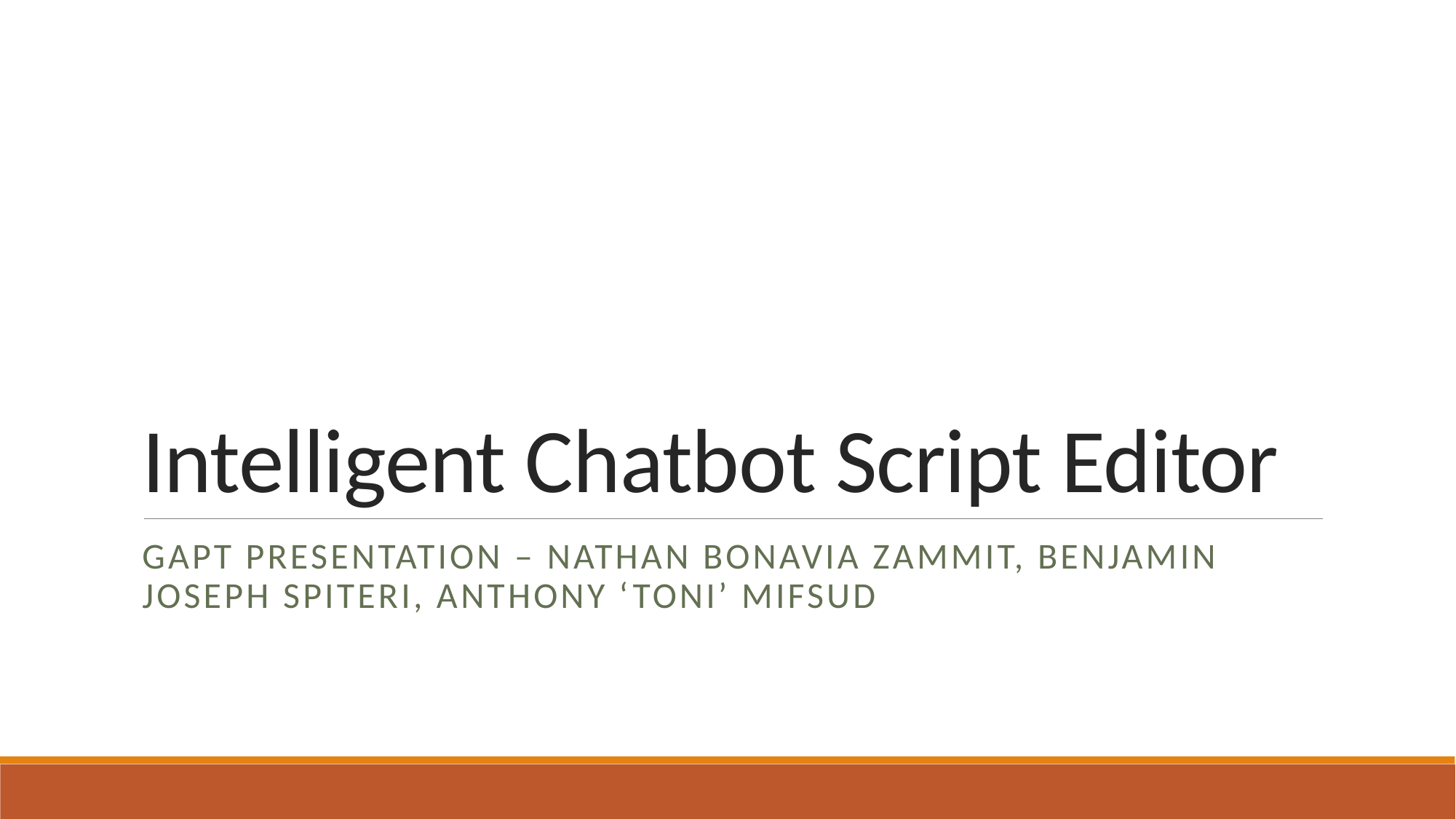

# Intelligent Chatbot Script Editor
GAPT Presentation – Nathan Bonavia Zammit, Benjamin joseph Spiteri, Anthony ‘toni’ mifsud